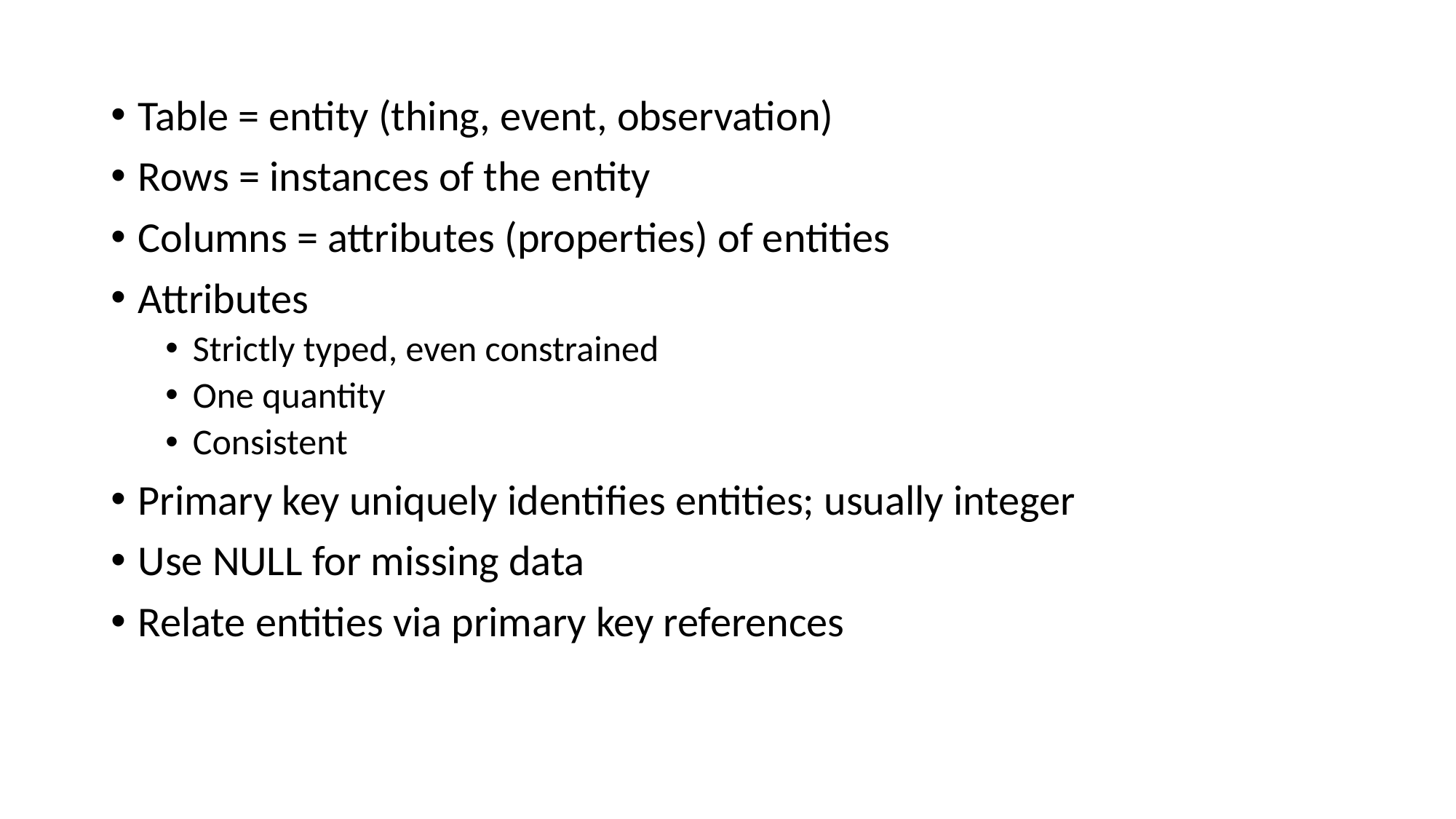

Table = entity (thing, event, observation)
Rows = instances of the entity
Columns = attributes (properties) of entities
Attributes
Strictly typed, even constrained
One quantity
Consistent
Primary key uniquely identifies entities; usually integer
Use NULL for missing data
Relate entities via primary key references